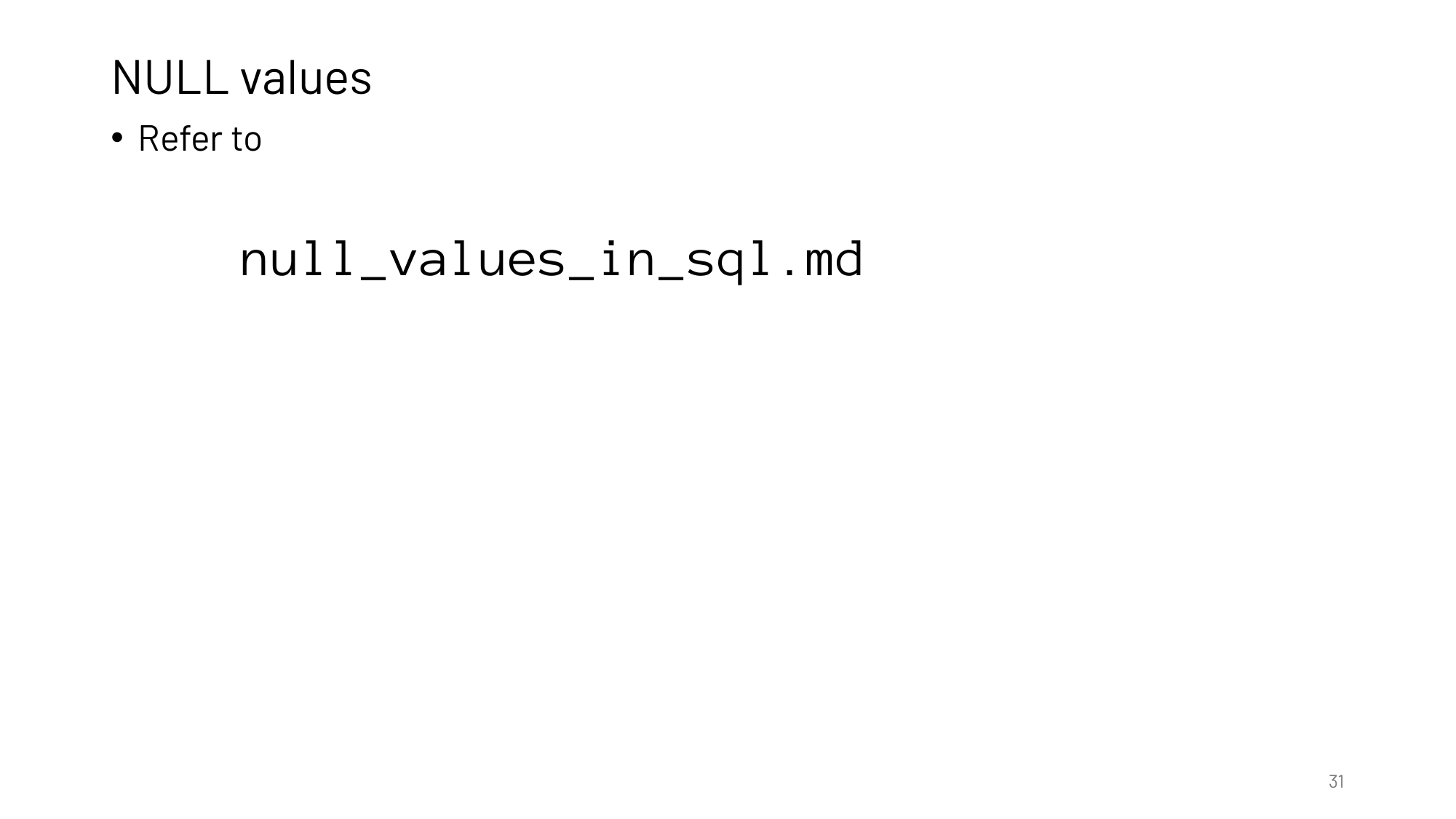

# NULL values
Refer to

            null_values_in_sql.md

31